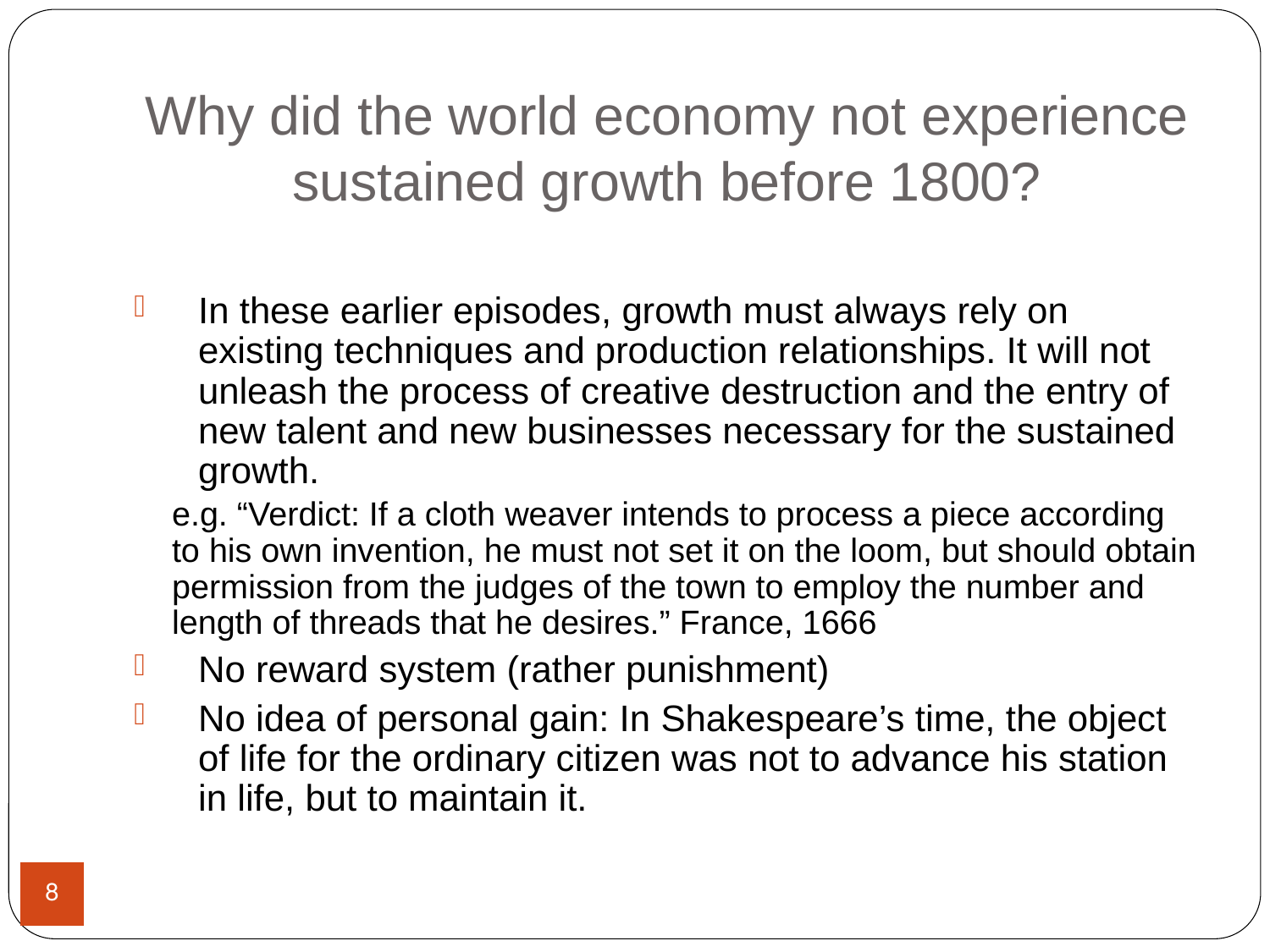

# Why did the world economy not experience sustained growth before 1800?
In these earlier episodes, growth must always rely on existing techniques and production relationships. It will not unleash the process of creative destruction and the entry of new talent and new businesses necessary for the sustained growth.
	e.g. “Verdict: If a cloth weaver intends to process a piece according to his own invention, he must not set it on the loom, but should obtain permission from the judges of the town to employ the number and length of threads that he desires.” France, 1666
No reward system (rather punishment)
No idea of personal gain: In Shakespeare’s time, the object of life for the ordinary citizen was not to advance his station in life, but to maintain it.
8